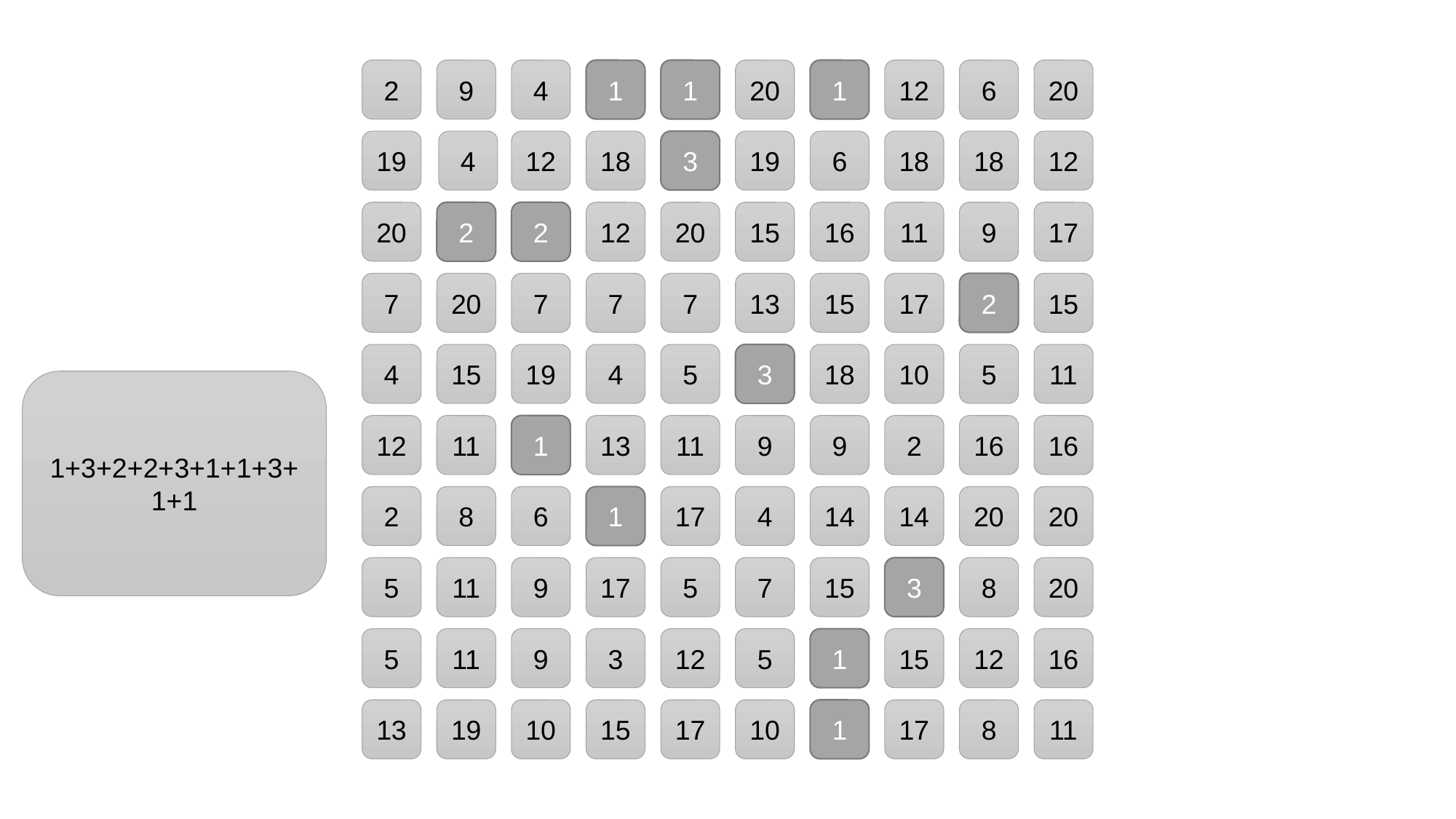

2
9
4
1
1
20
1
12
6
20
19
4
12
18
3
19
6
18
18
12
20
2
2
12
20
15
16
11
9
17
7
20
7
7
7
13
15
17
2
15
4
15
19
4
5
3
18
10
5
11
1+3+2+2+3+1+1+3+1+1
12
11
1
13
11
9
9
2
16
16
2
8
6
1
17
4
14
14
20
20
5
11
9
17
5
7
15
3
8
20
5
11
9
3
12
5
1
15
12
16
13
19
10
15
17
10
1
17
8
11